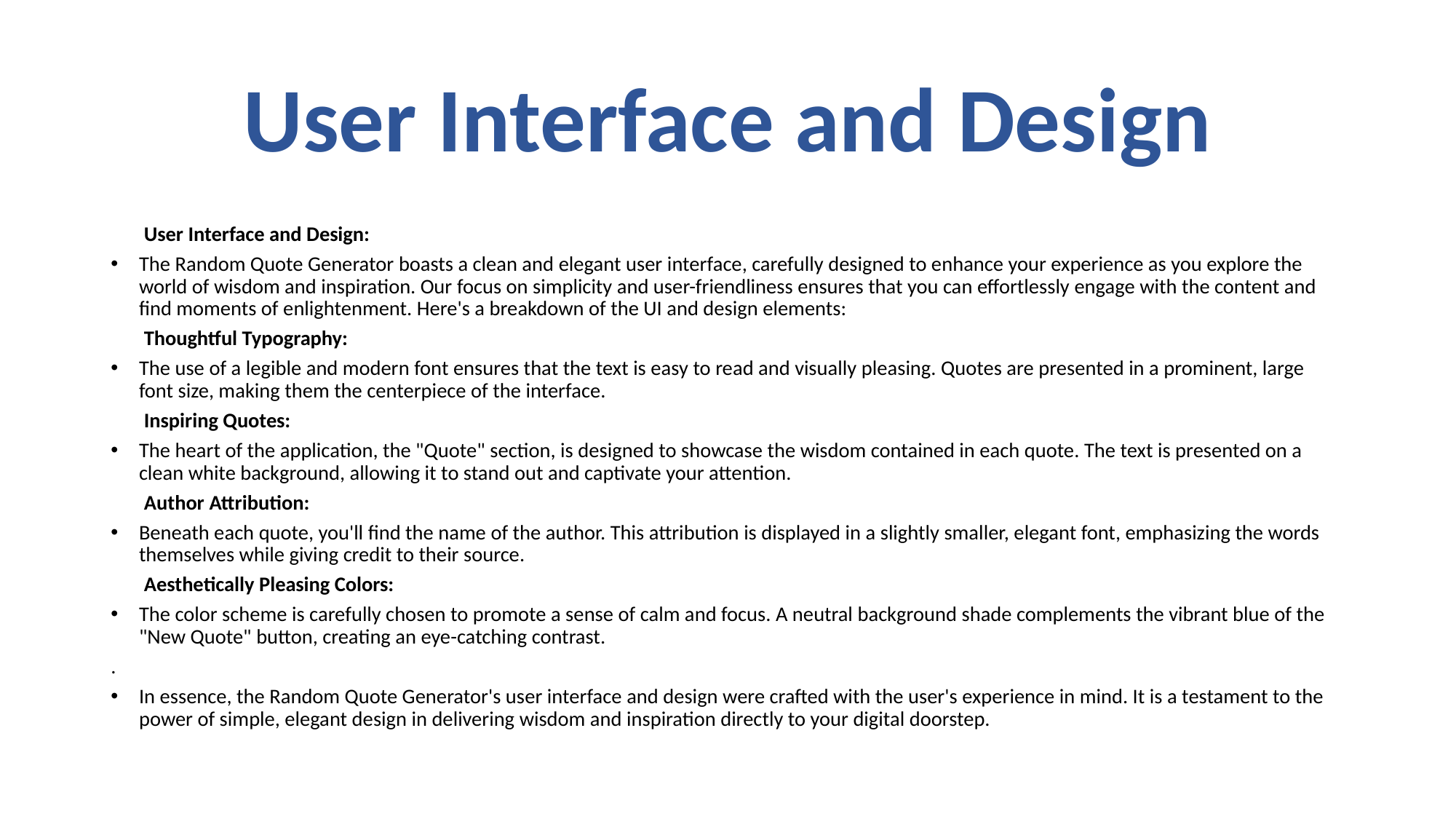

# User Interface and Design
       User Interface and Design:
The Random Quote Generator boasts a clean and elegant user interface, carefully designed to enhance your experience as you explore the world of wisdom and inspiration. Our focus on simplicity and user-friendliness ensures that you can effortlessly engage with the content and find moments of enlightenment. Here's a breakdown of the UI and design elements:
       Thoughtful Typography:
The use of a legible and modern font ensures that the text is easy to read and visually pleasing. Quotes are presented in a prominent, large font size, making them the centerpiece of the interface.
       Inspiring Quotes:
The heart of the application, the "Quote" section, is designed to showcase the wisdom contained in each quote. The text is presented on a clean white background, allowing it to stand out and captivate your attention.
       Author Attribution:
Beneath each quote, you'll find the name of the author. This attribution is displayed in a slightly smaller, elegant font, emphasizing the words themselves while giving credit to their source.
       Aesthetically Pleasing Colors:
The color scheme is carefully chosen to promote a sense of calm and focus. A neutral background shade complements the vibrant blue of the "New Quote" button, creating an eye-catching contrast.
.
In essence, the Random Quote Generator's user interface and design were crafted with the user's experience in mind. It is a testament to the power of simple, elegant design in delivering wisdom and inspiration directly to your digital doorstep.